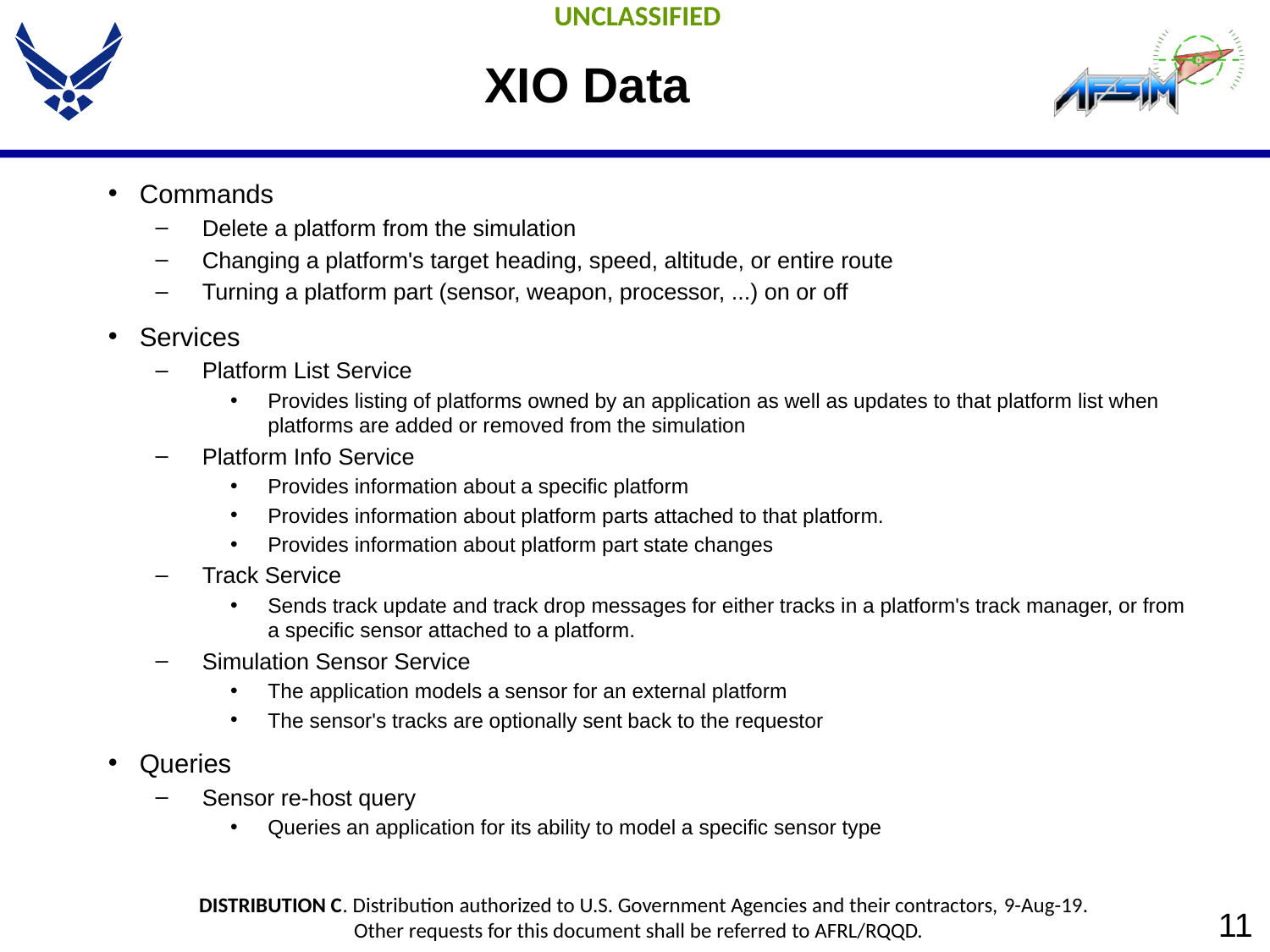

# XIO Data
Commands
Delete a platform from the simulation
Changing a platform's target heading, speed, altitude, or entire route
Turning a platform part (sensor, weapon, processor, ...) on or off
Services
Platform List Service
Provides listing of platforms owned by an application as well as updates to that platform list when platforms are added or removed from the simulation
Platform Info Service
Provides information about a specific platform
Provides information about platform parts attached to that platform.
Provides information about platform part state changes
Track Service
Sends track update and track drop messages for either tracks in a platform's track manager, or from a specific sensor attached to a platform.
Simulation Sensor Service
The application models a sensor for an external platform
The sensor's tracks are optionally sent back to the requestor
Queries
Sensor re-host query
Queries an application for its ability to model a specific sensor type